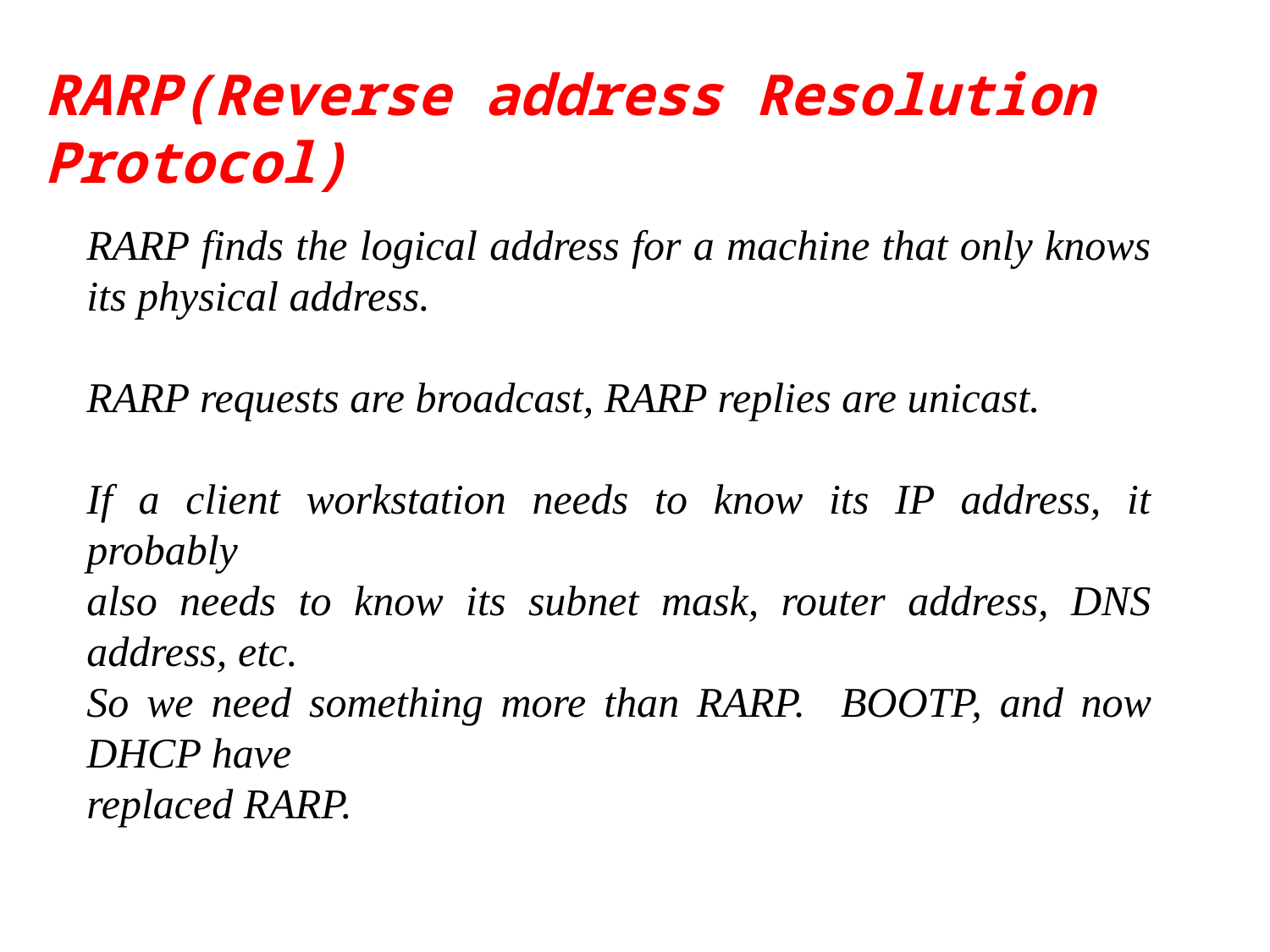

RARP
RARP(Reverse address Resolution Protocol)

RARP finds the logical address for a machine that only knows its physical address.

RARP requests are broadcast, RARP replies are unicast.

If a client workstation needs to know its IP address, it probably
also needs to know its subnet mask, router address, DNS address, etc.
So we need something more than RARP.  BOOTP, and now DHCP have
replaced RARP.